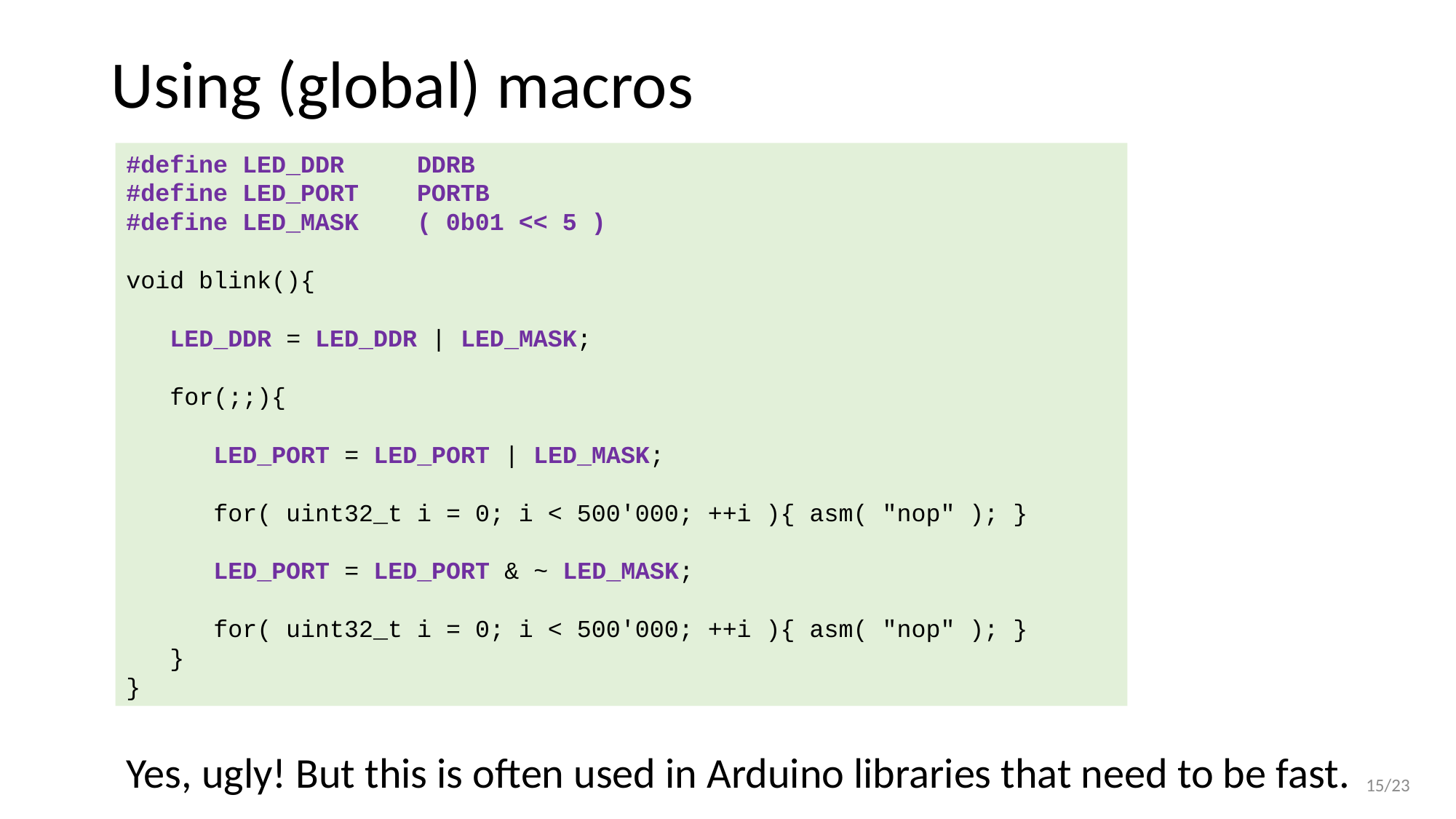

# Using (global) macros
#define LED_DDR     DDRB
#define LED_PORT    PORTB
#define LED_MASK    ( 0b01 << 5 )

void blink(){

   LED_DDR = LED_DDR | LED_MASK;

   for(;;){

      LED_PORT = LED_PORT | LED_MASK;

      for( uint32_t i = 0; i < 500'000; ++i ){ asm( "nop" ); }

      LED_PORT = LED_PORT & ~ LED_MASK;

      for( uint32_t i = 0; i < 500'000; ++i ){ asm( "nop" ); }
   }
}
Yes, ugly! But this is often used in Arduino libraries that need to be fast.
15/23